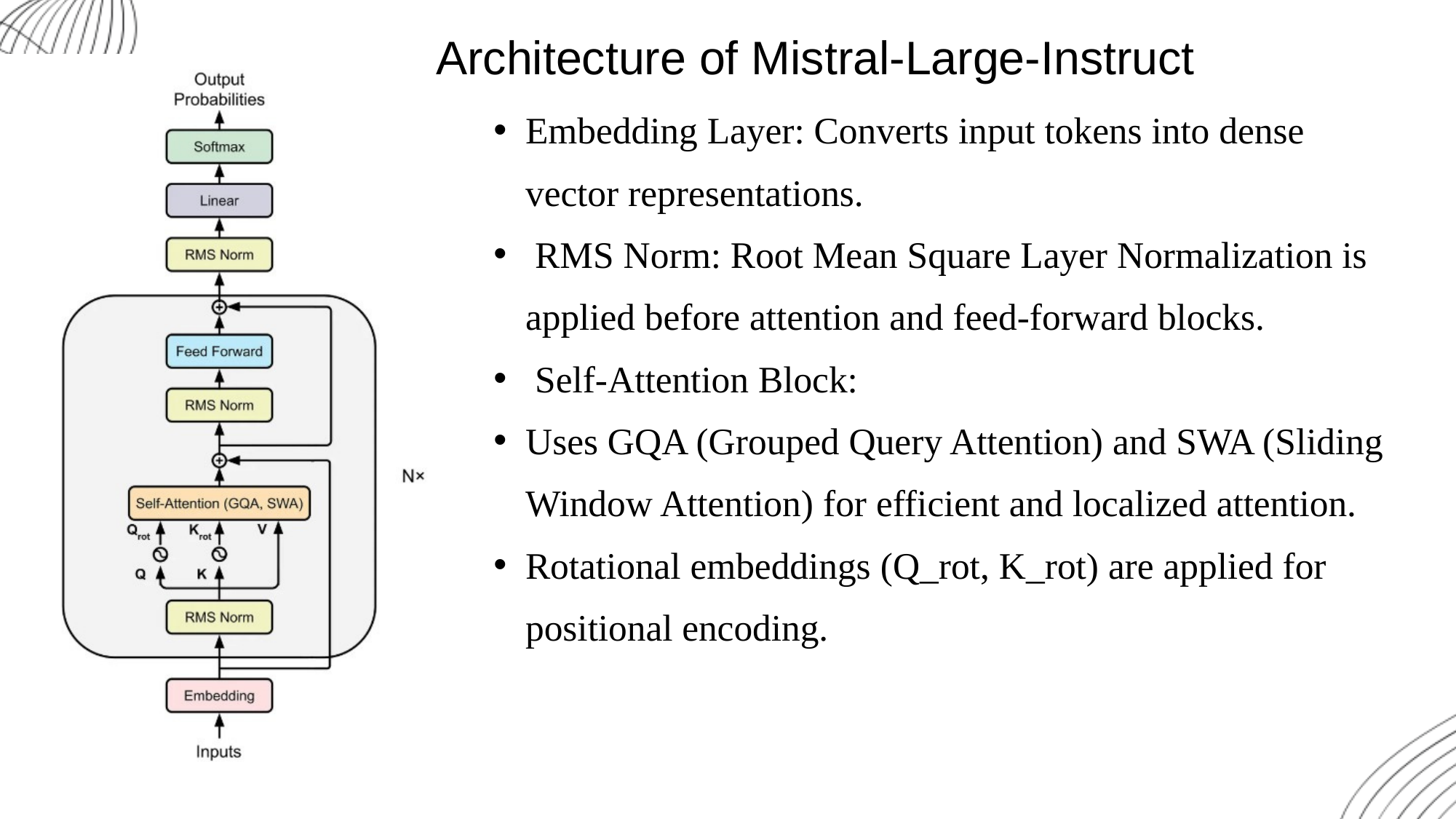

Architecture of Mistral-Large-Instruct

Embedding Layer: Converts input tokens into dense vector representations.
 RMS Norm: Root Mean Square Layer Normalization is applied before attention and feed-forward blocks.
 Self-Attention Block:
Uses GQA (Grouped Query Attention) and SWA (Sliding Window Attention) for efficient and localized attention.
Rotational embeddings (Q_rot, K_rot) are applied for positional encoding.